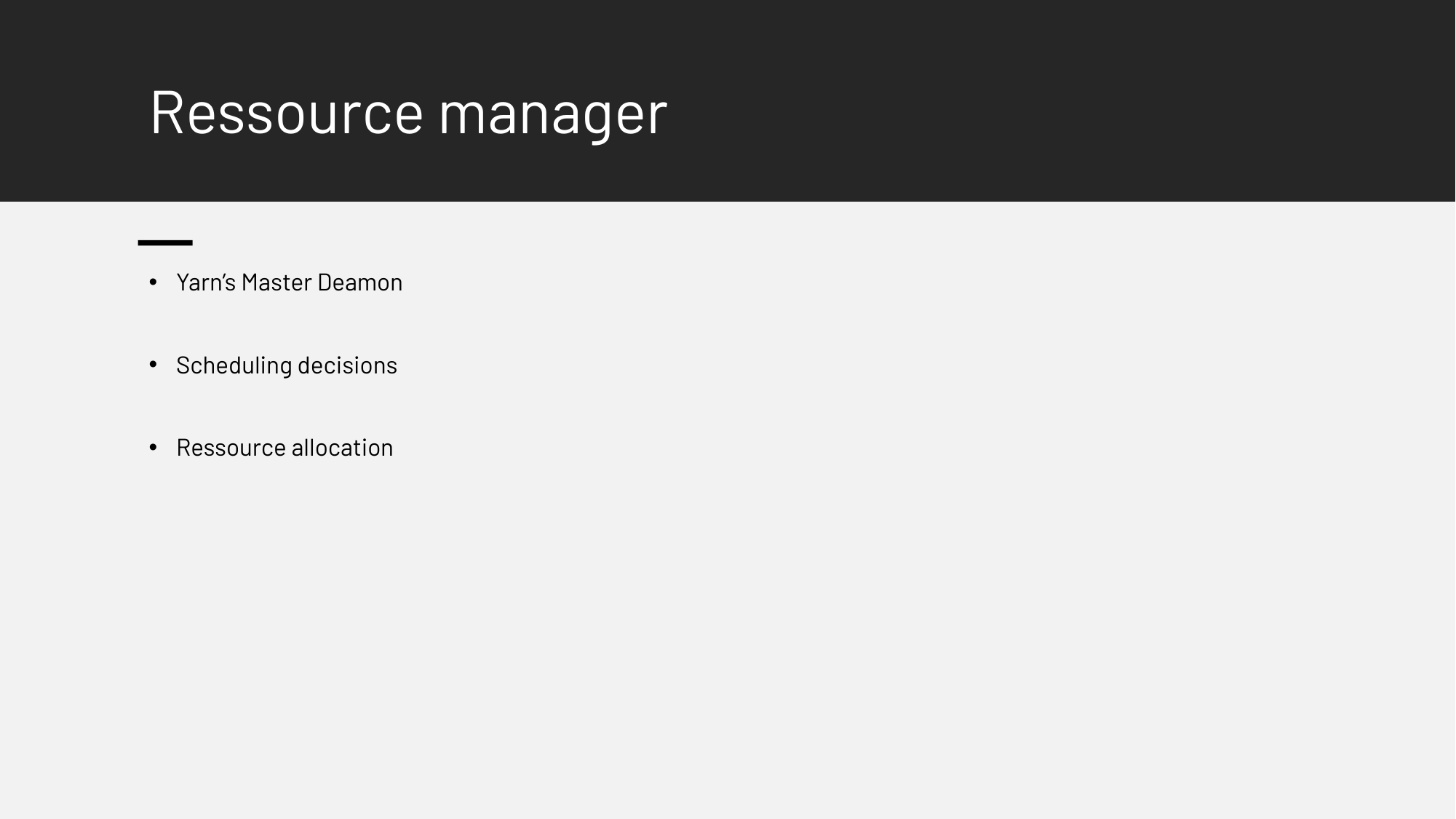

# Ressource manager

Yarn’s Master Deamon

Scheduling decisions

Ressource allocation